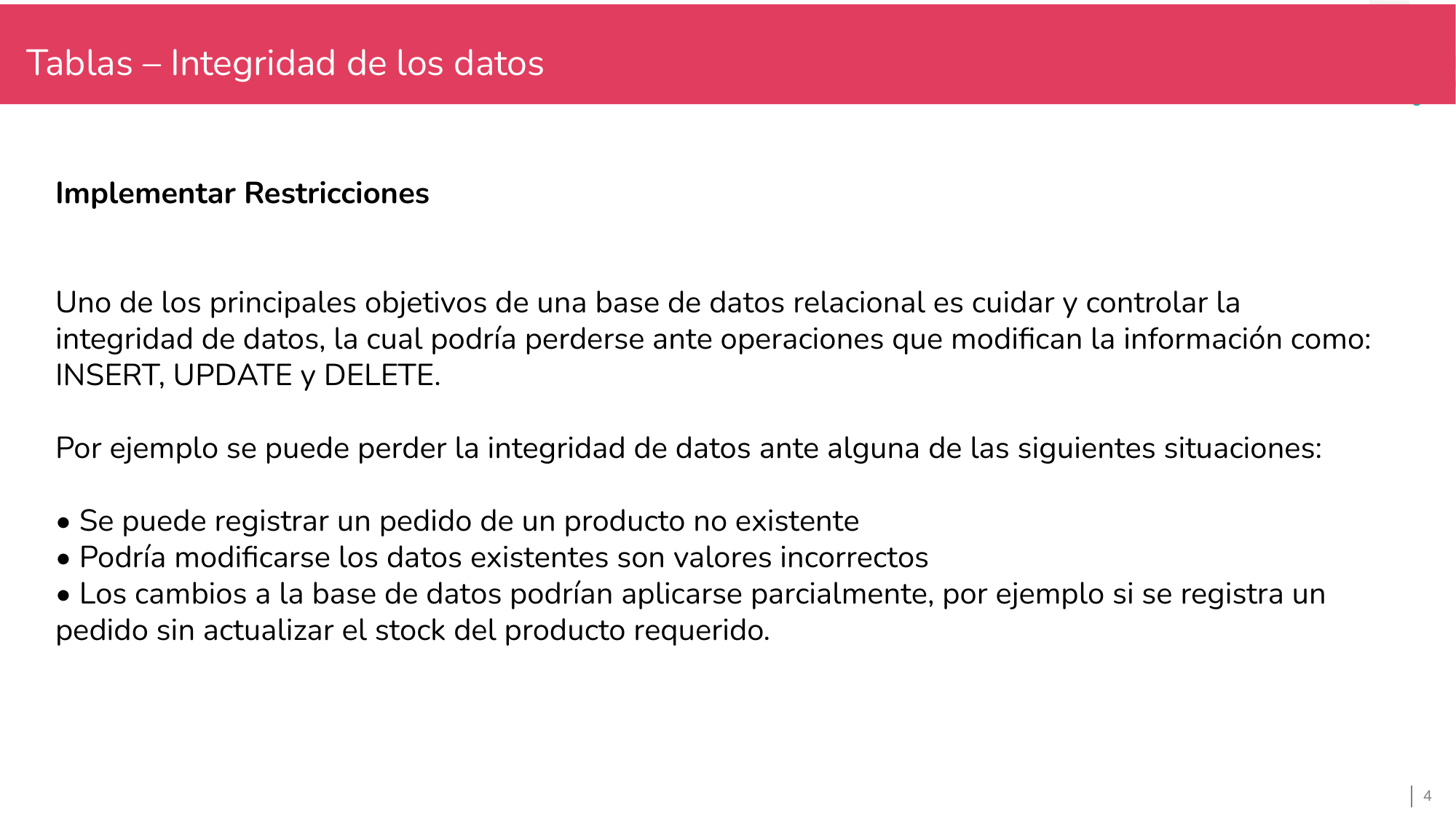

TÍTULO SECCIÓN
Tablas – Integridad de los datos
TÍTULO
Implementar Restricciones

Uno de los principales objetivos de una base de datos relacional es cuidar y controlar la integridad de datos, la cual podría perderse ante operaciones que modifican la información como: INSERT, UPDATE y DELETE.

Por ejemplo se puede perder la integridad de datos ante alguna de las siguientes situaciones:

• Se puede registrar un pedido de un producto no existente
• Podría modificarse los datos existentes son valores incorrectos
• Los cambios a la base de datos podrían aplicarse parcialmente, por ejemplo si se registra un pedido sin actualizar el stock del producto requerido.